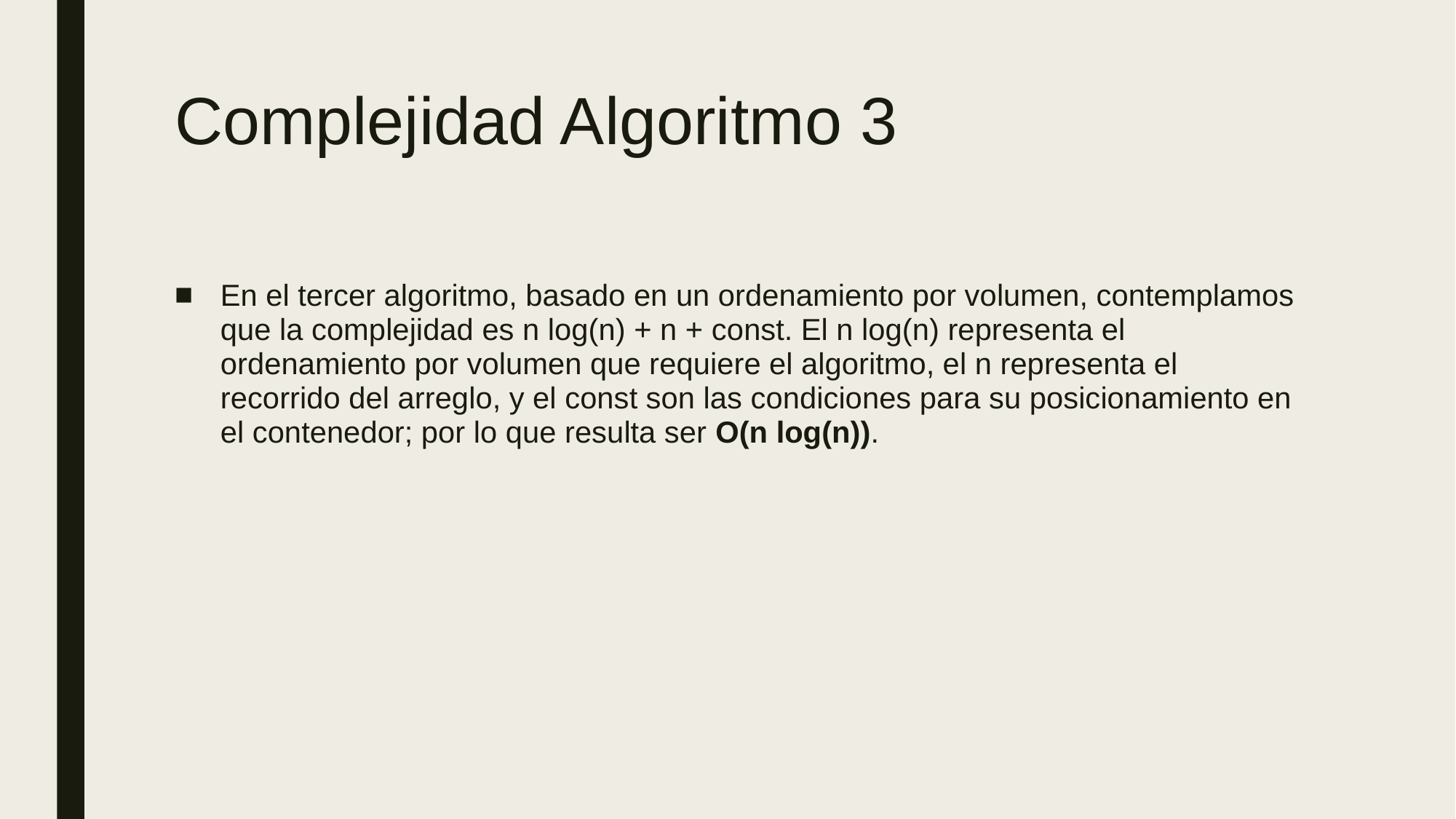

# Complejidad Algoritmo 3
En el tercer algoritmo, basado en un ordenamiento por volumen, contemplamos que la complejidad es n log(n) + n + const. El n log(n) representa el ordenamiento por volumen que requiere el algoritmo, el n representa el recorrido del arreglo, y el const son las condiciones para su posicionamiento en el contenedor; por lo que resulta ser O(n log(n)).